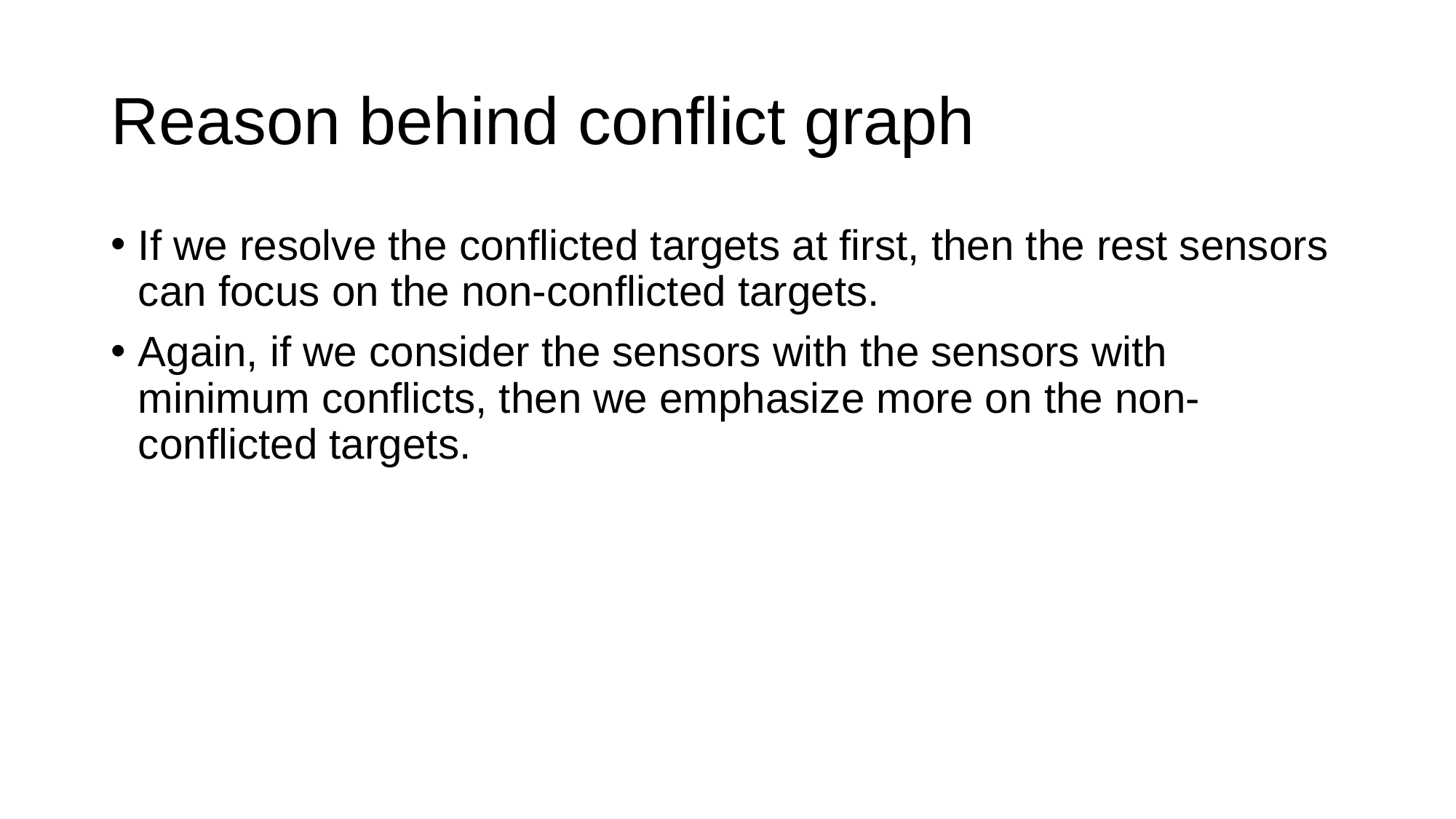

# Reason behind conflict graph
If we resolve the conflicted targets at first, then the rest sensors can focus on the non-conflicted targets.
Again, if we consider the sensors with the sensors with minimum conflicts, then we emphasize more on the non-conflicted targets.